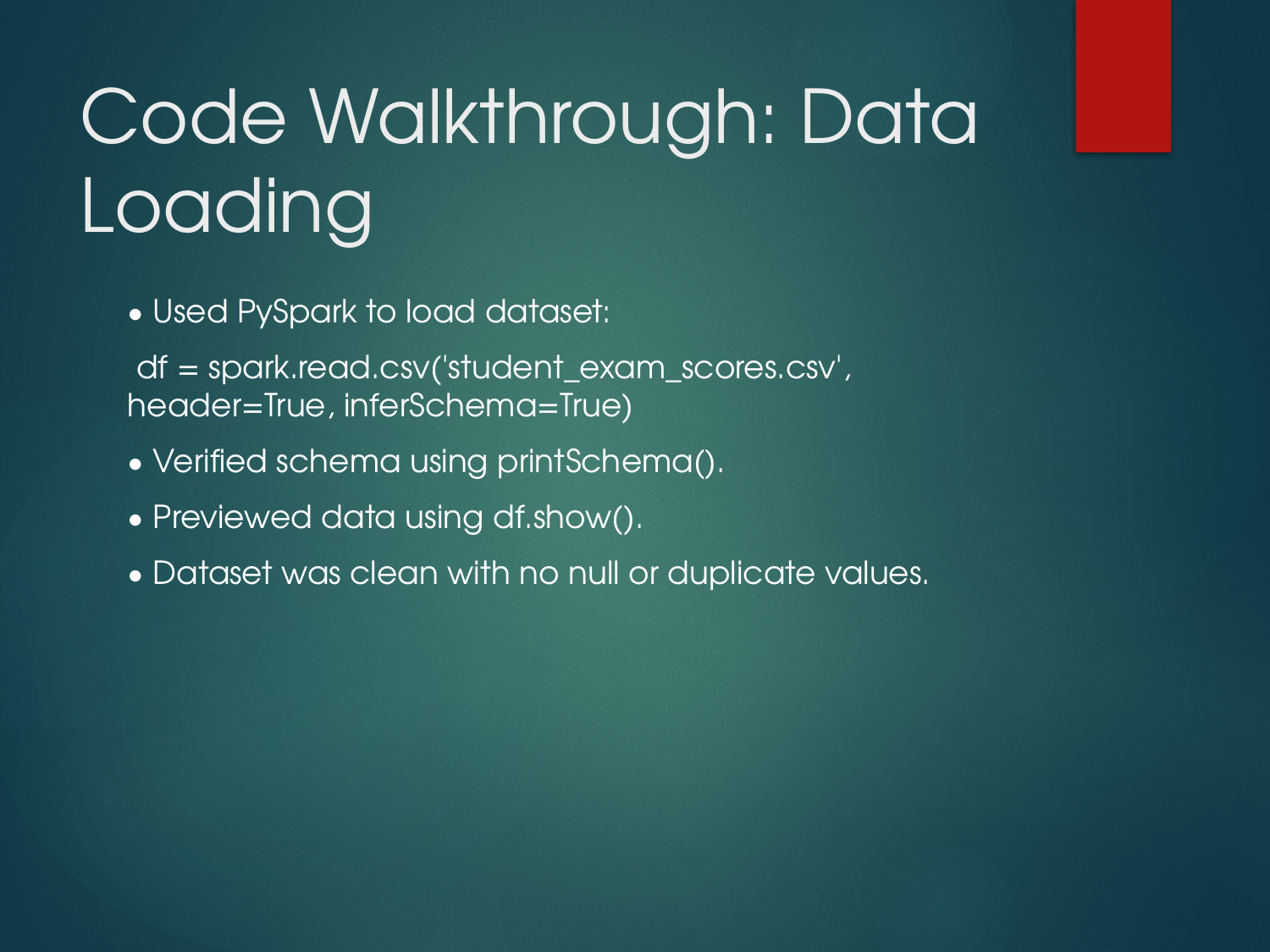

# Code Walkthrough: Data Loading
• Used PySpark to load dataset:
 df = spark.read.csv('student_exam_scores.csv', header=True, inferSchema=True)
• Verified schema using printSchema().
• Previewed data using df.show().
• Dataset was clean with no null or duplicate values.